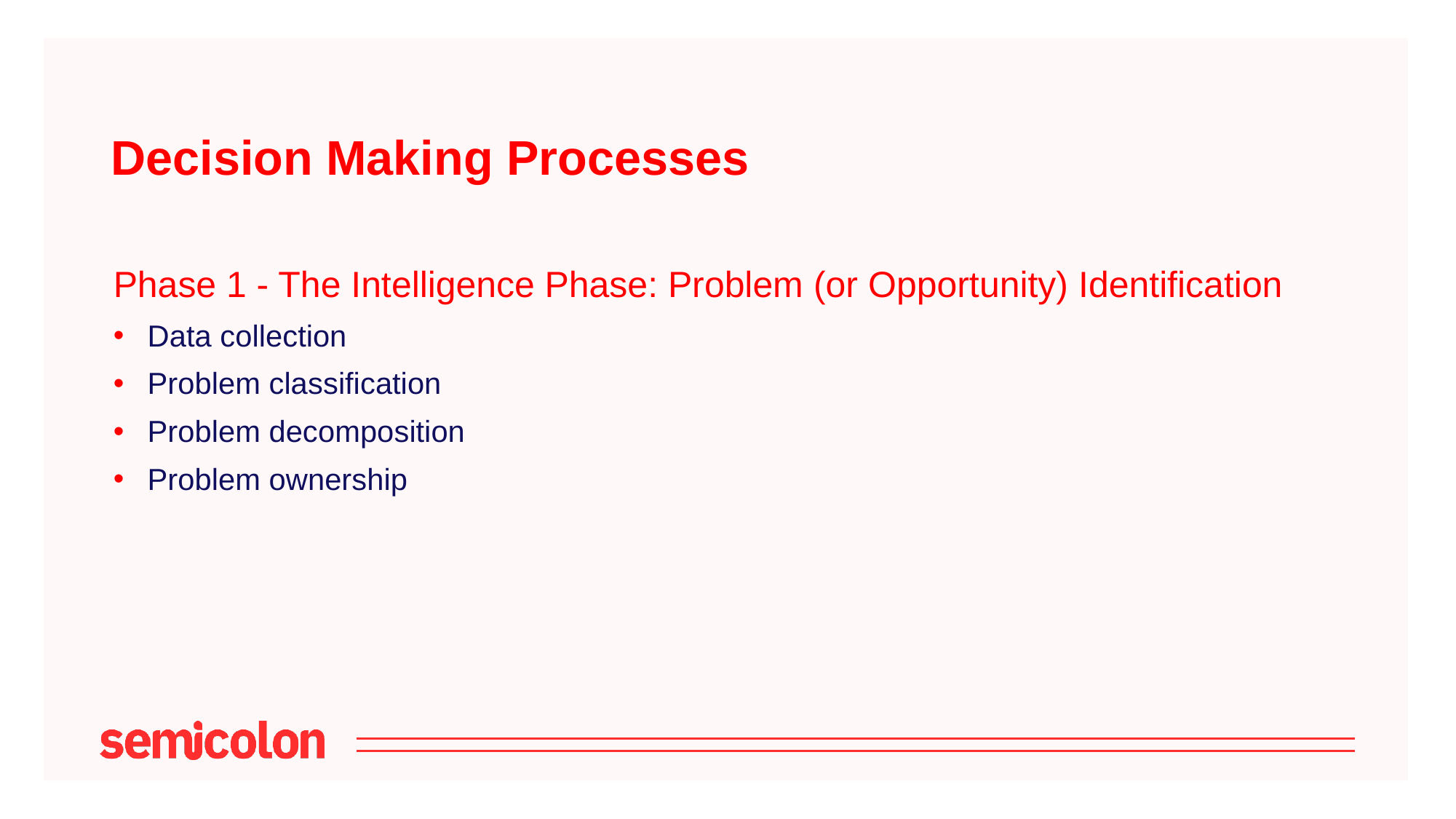

Decision Making Processes
Phase 1 - The Intelligence Phase: Problem (or Opportunity) Identification
Data collection
Problem classification
Problem decomposition
Problem ownership